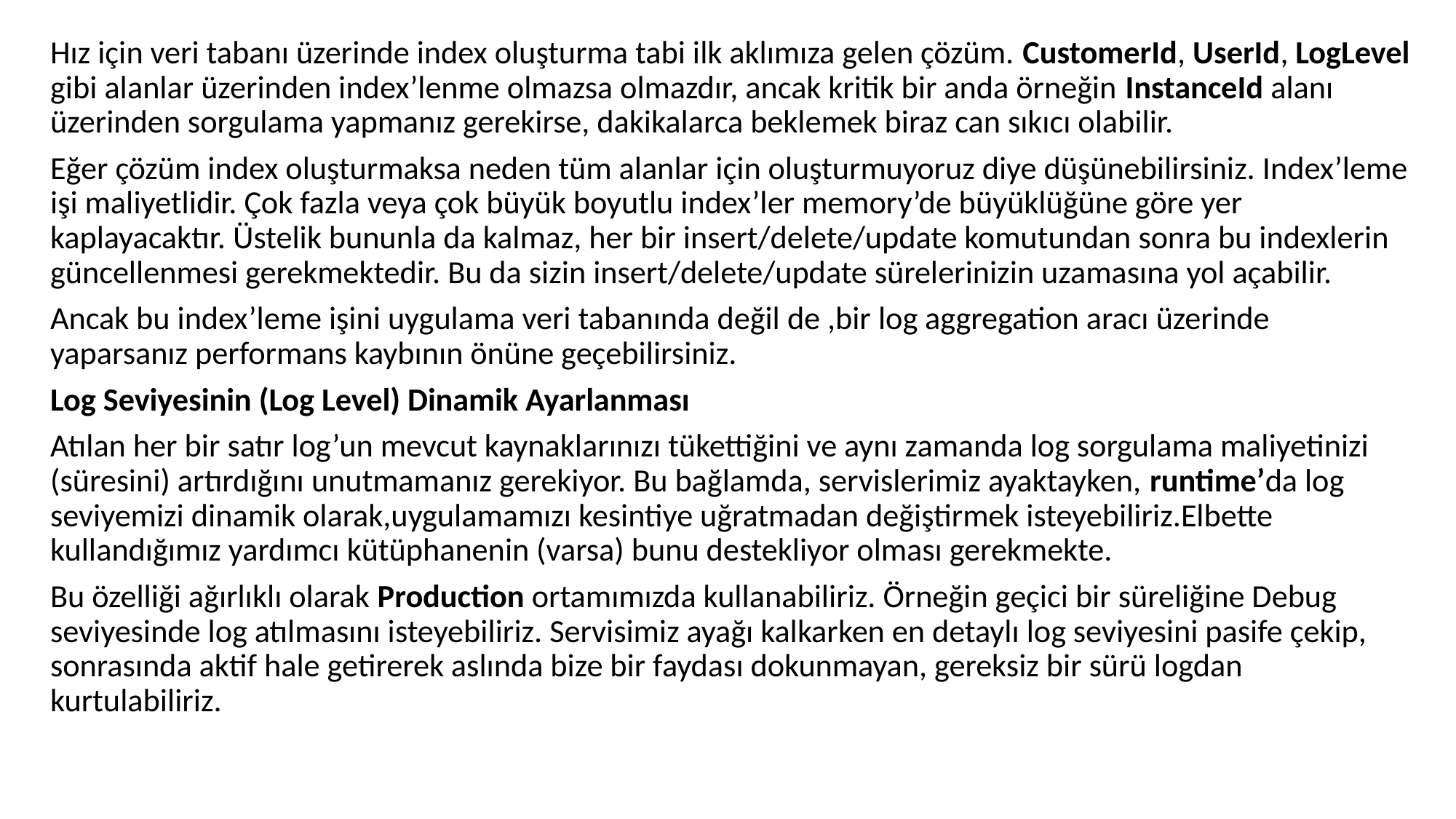

Hız için veri tabanı üzerinde index oluşturma tabi ilk aklımıza gelen çözüm. CustomerId, UserId, LogLevel gibi alanlar üzerinden index’lenme olmazsa olmazdır, ancak kritik bir anda örneğin InstanceId alanı üzerinden sorgulama yapmanız gerekirse, dakikalarca beklemek biraz can sıkıcı olabilir.
Eğer çözüm index oluşturmaksa neden tüm alanlar için oluşturmuyoruz diye düşünebilirsiniz. Index’leme işi maliyetlidir. Çok fazla veya çok büyük boyutlu index’ler memory’de büyüklüğüne göre yer kaplayacaktır. Üstelik bununla da kalmaz, her bir insert/delete/update komutundan sonra bu indexlerin güncellenmesi gerekmektedir. Bu da sizin insert/delete/update sürelerinizin uzamasına yol açabilir.
Ancak bu index’leme işini uygulama veri tabanında değil de ,bir log aggregation aracı üzerinde yaparsanız performans kaybının önüne geçebilirsiniz.
Log Seviyesinin (Log Level) Dinamik Ayarlanması
Atılan her bir satır log’un mevcut kaynaklarınızı tükettiğini ve aynı zamanda log sorgulama maliyetinizi (süresini) artırdığını unutmamanız gerekiyor. Bu bağlamda, servislerimiz ayaktayken, runtime’da log seviyemizi dinamik olarak,uygulamamızı kesintiye uğratmadan değiştirmek isteyebiliriz.Elbette kullandığımız yardımcı kütüphanenin (varsa) bunu destekliyor olması gerekmekte.
Bu özelliği ağırlıklı olarak Production ortamımızda kullanabiliriz. Örneğin geçici bir süreliğine Debug seviyesinde log atılmasını isteyebiliriz. Servisimiz ayağı kalkarken en detaylı log seviyesini pasife çekip, sonrasında aktif hale getirerek aslında bize bir faydası dokunmayan, gereksiz bir sürü logdan kurtulabiliriz.